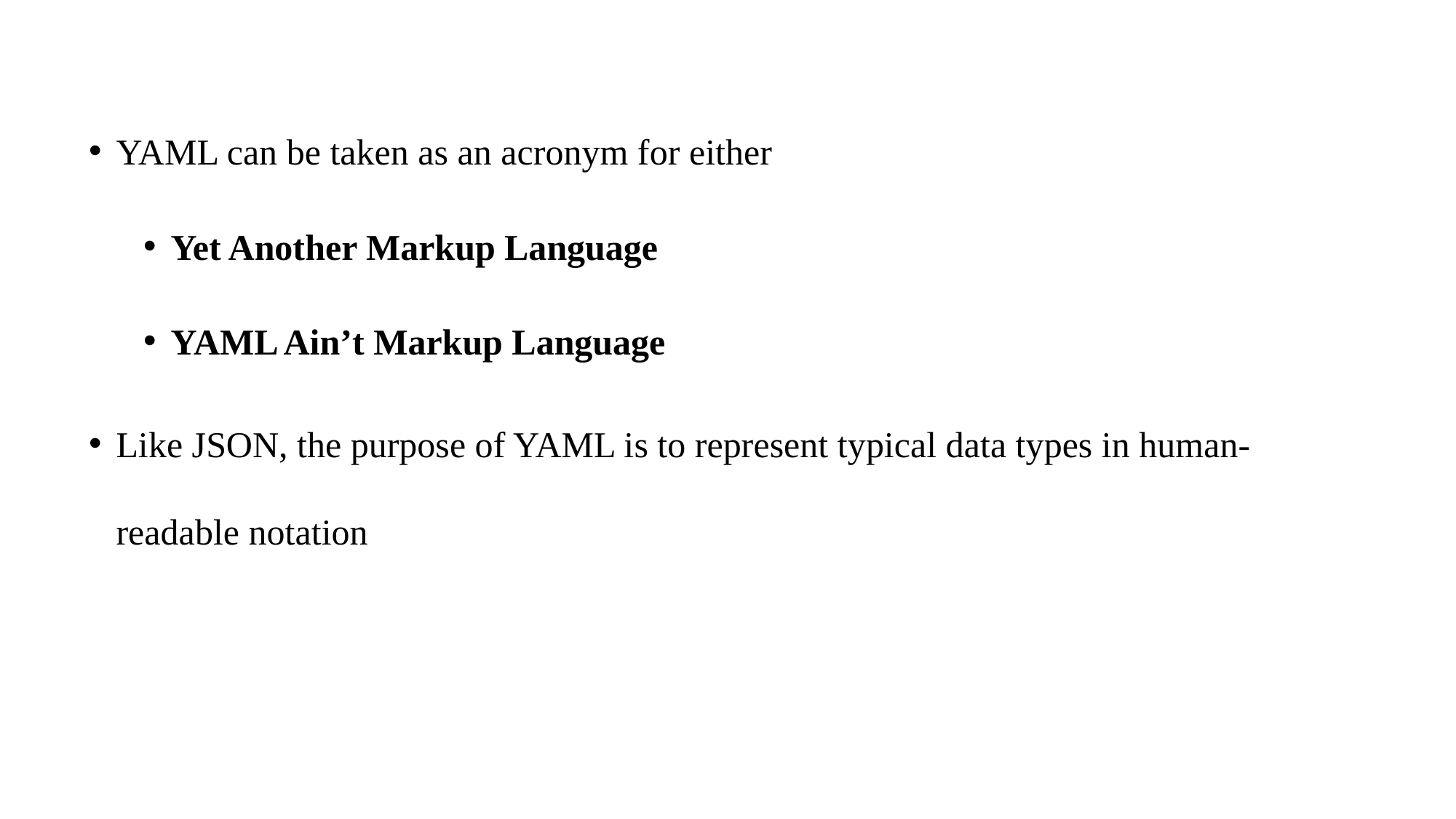

YAML can be taken as an acronym for either
Yet Another Markup Language
YAML Ain’t Markup Language
Like JSON, the purpose of YAML is to represent typical data types in human-readable notation